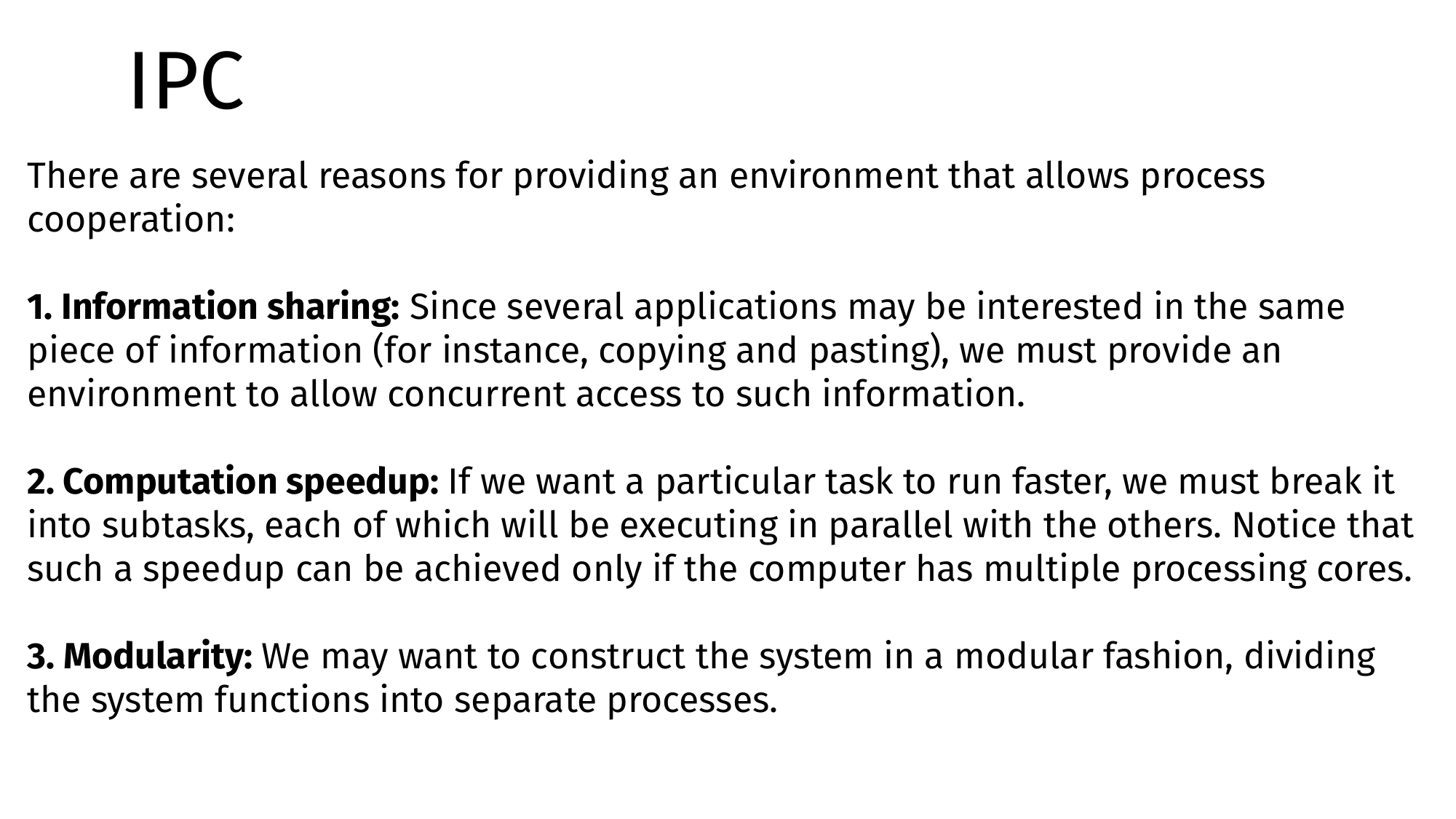

# IPC
There are several reasons for providing an environment that allows process cooperation:

1. Information sharing: Since several applications may be interested in the same piece of information (for instance, copying and pasting), we must provide an environment to allow concurrent access to such information.

2. Computation speedup: If we want a particular task to run faster, we must break it into subtasks, each of which will be executing in parallel with the others. Notice that such a speedup can be achieved only if the computer has multiple processing cores.

3. Modularity: We may want to construct the system in a modular fashion, dividing the system functions into separate processes.